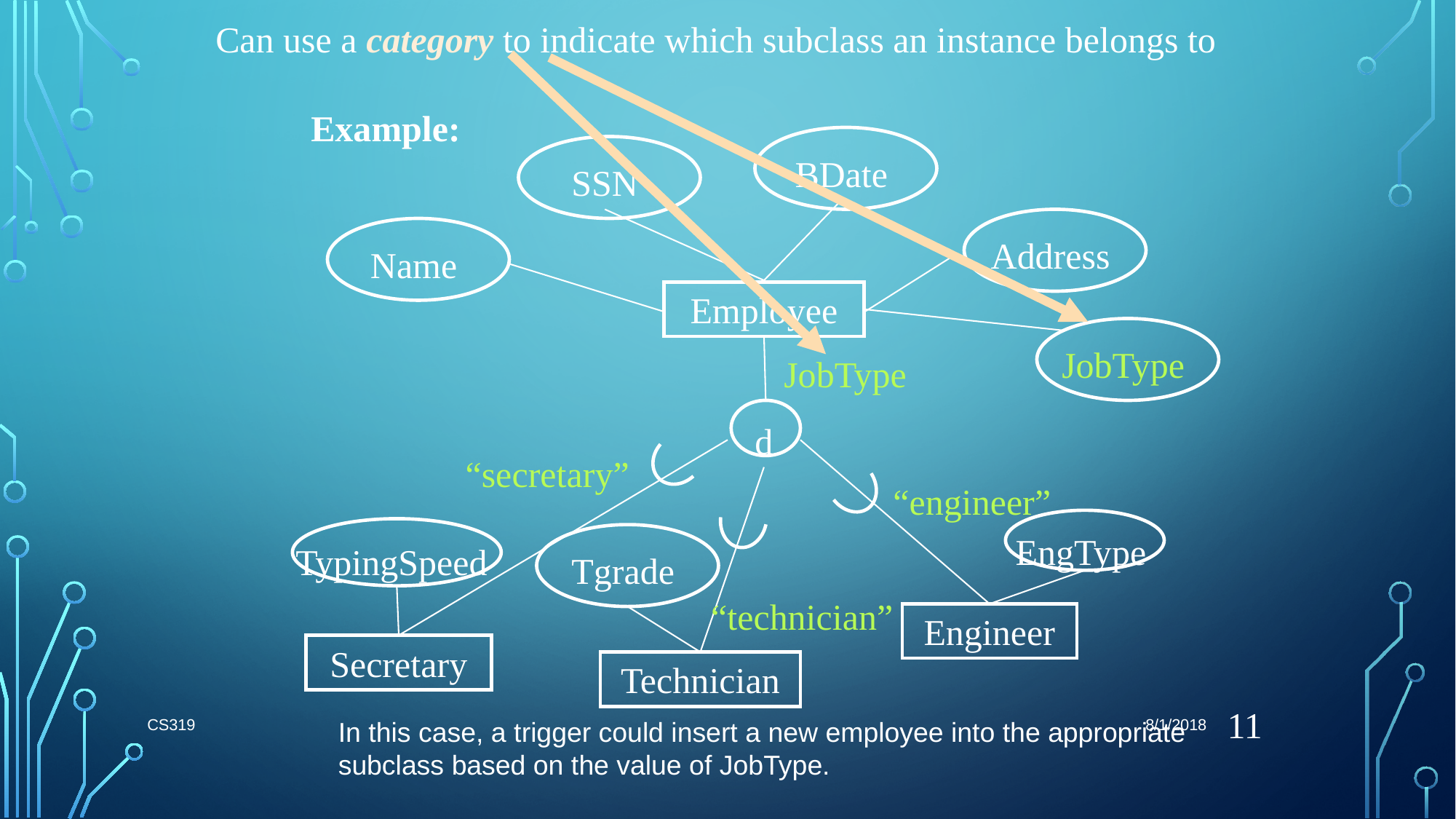

8/1/2018
Can use a category to indicate which subclass an instance belongs to
Example:

BDate

SSN

Address

Name
Employee

d

JobType
JobType
“secretary”

EngType
Engineer

“engineer”

TypingSpeed

Tgrade
“technician”
Secretary
Technician
11
CS319
In this case, a trigger could insert a new employee into the appropriate subclass based on the value of JobType.